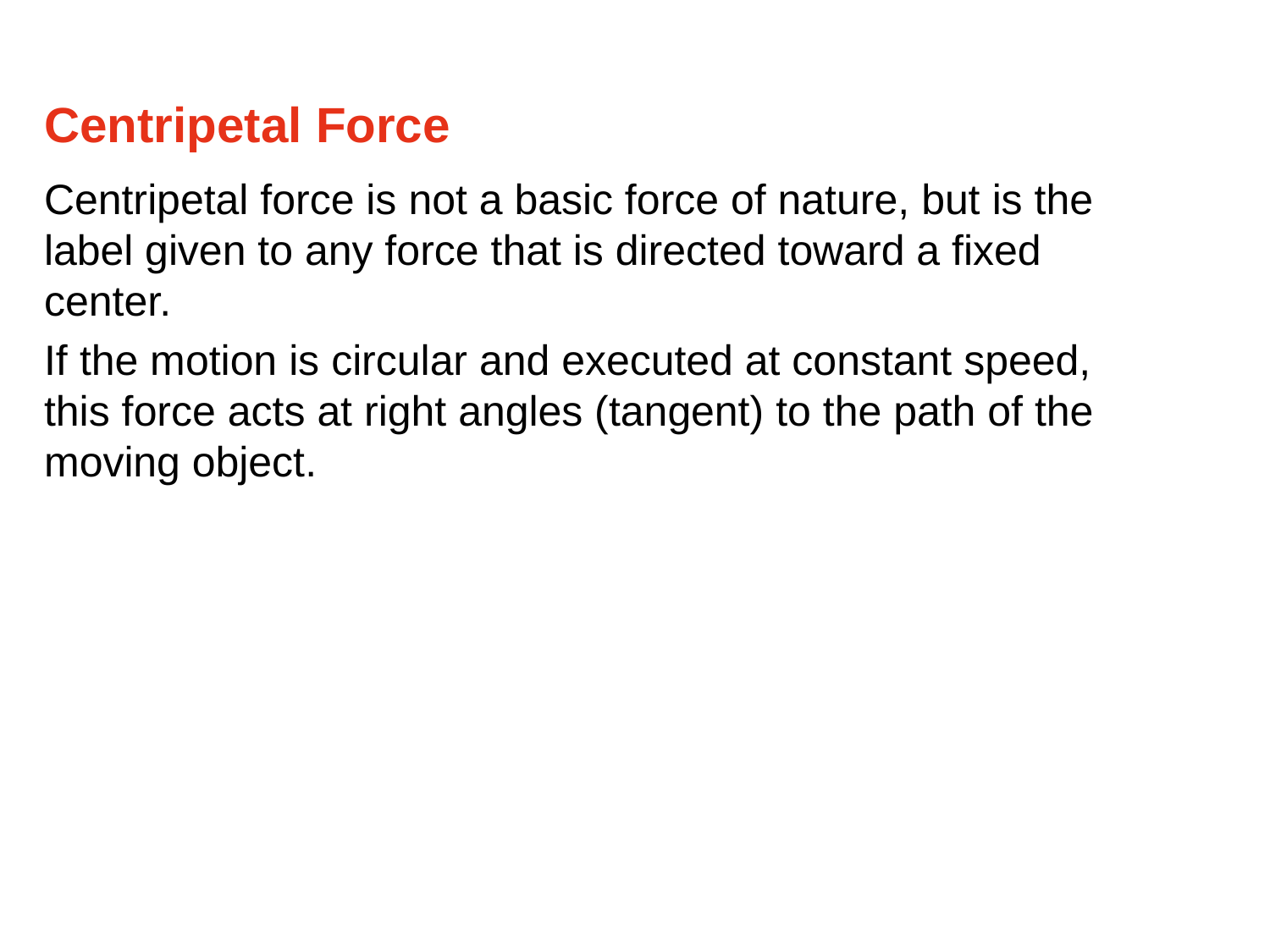

Centripetal Force
Centripetal force is not a basic force of nature, but is the label given to any force that is directed toward a fixed center.
If the motion is circular and executed at constant speed, this force acts at right angles (tangent) to the path of the moving object.